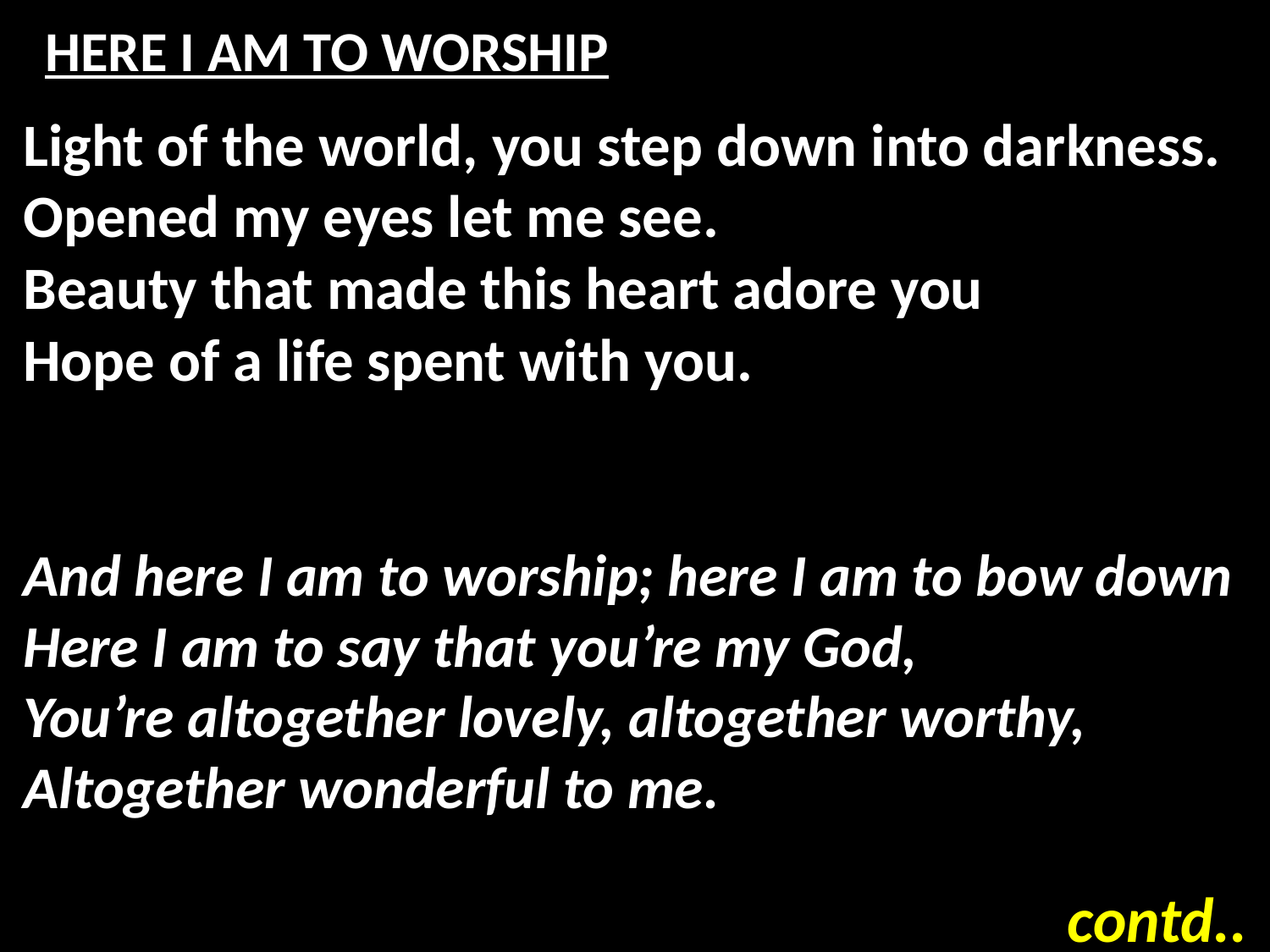

# HERE I AM TO WORSHIP
Light of the world, you step down into darkness.
Opened my eyes let me see.
Beauty that made this heart adore you
Hope of a life spent with you.

And here I am to worship; here I am to bow down
Here I am to say that you’re my God,
You’re altogether lovely, altogether worthy,
Altogether wonderful to me.
contd..